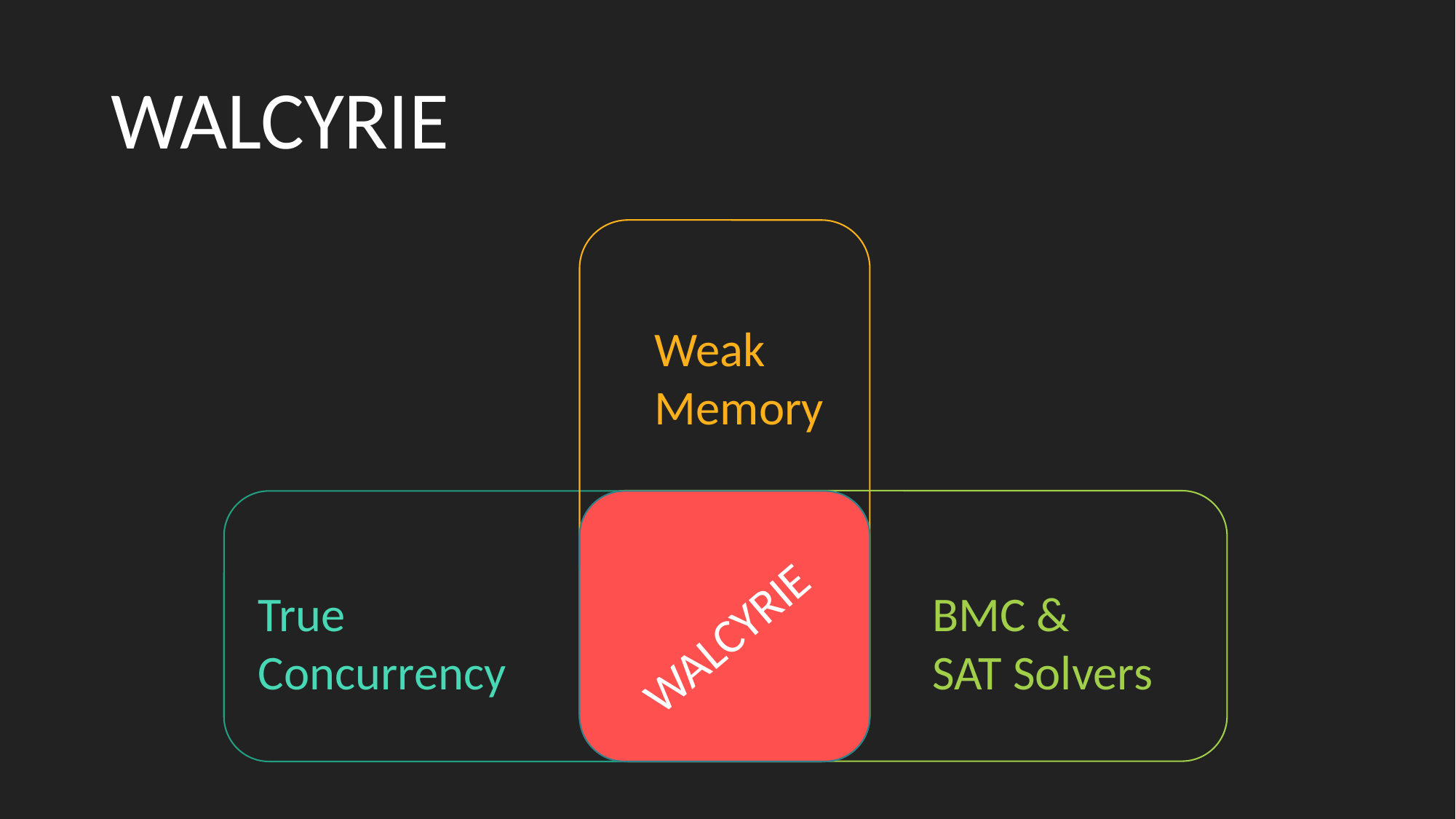

# WALCYRIE
Weak
Memory

BMC &
SAT Solvers

True
Concurrency

WALCYRIE